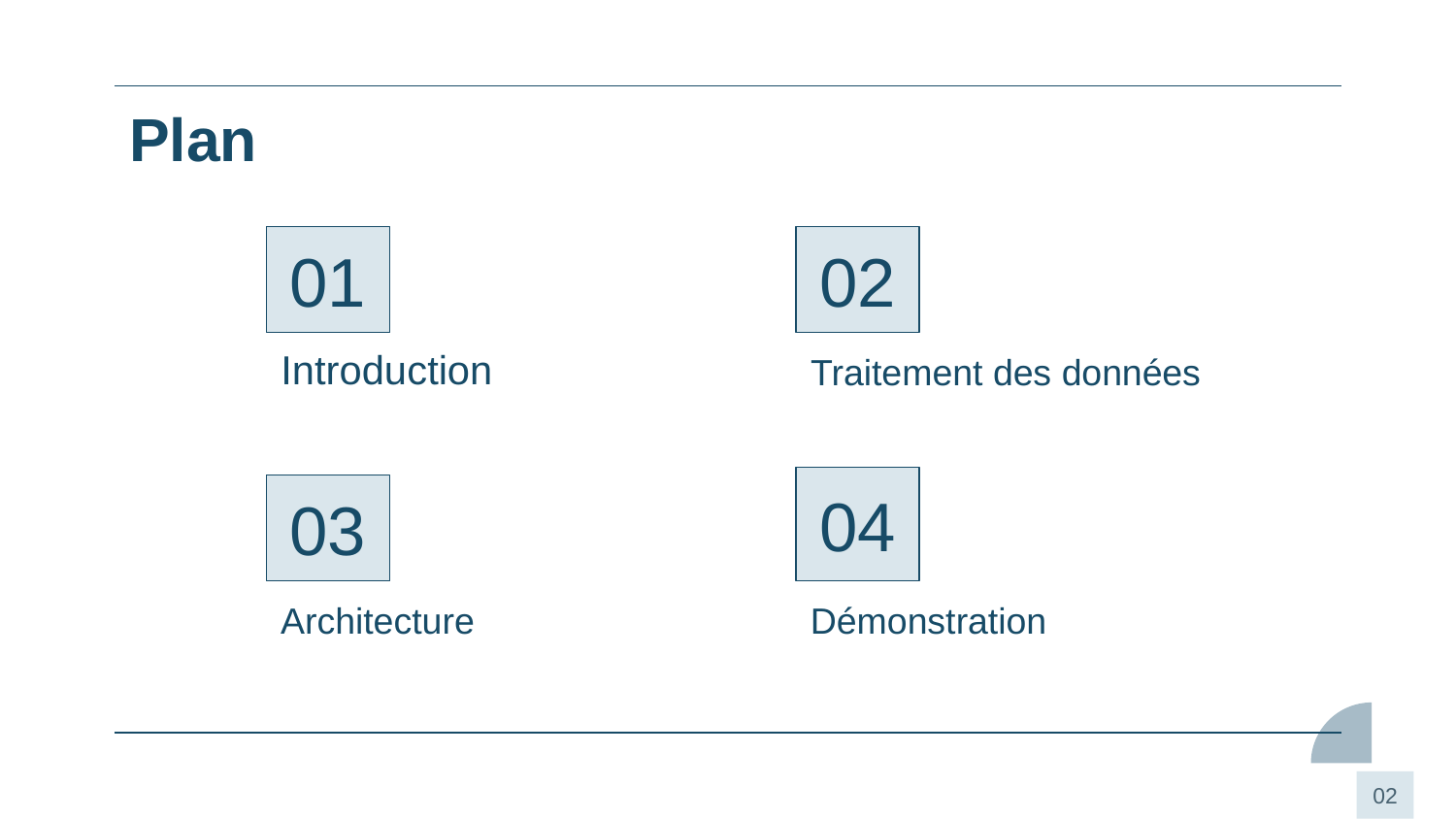

# Plan
02
01
Introduction
Traitement des données
04
03
Architecture
Démonstration
02